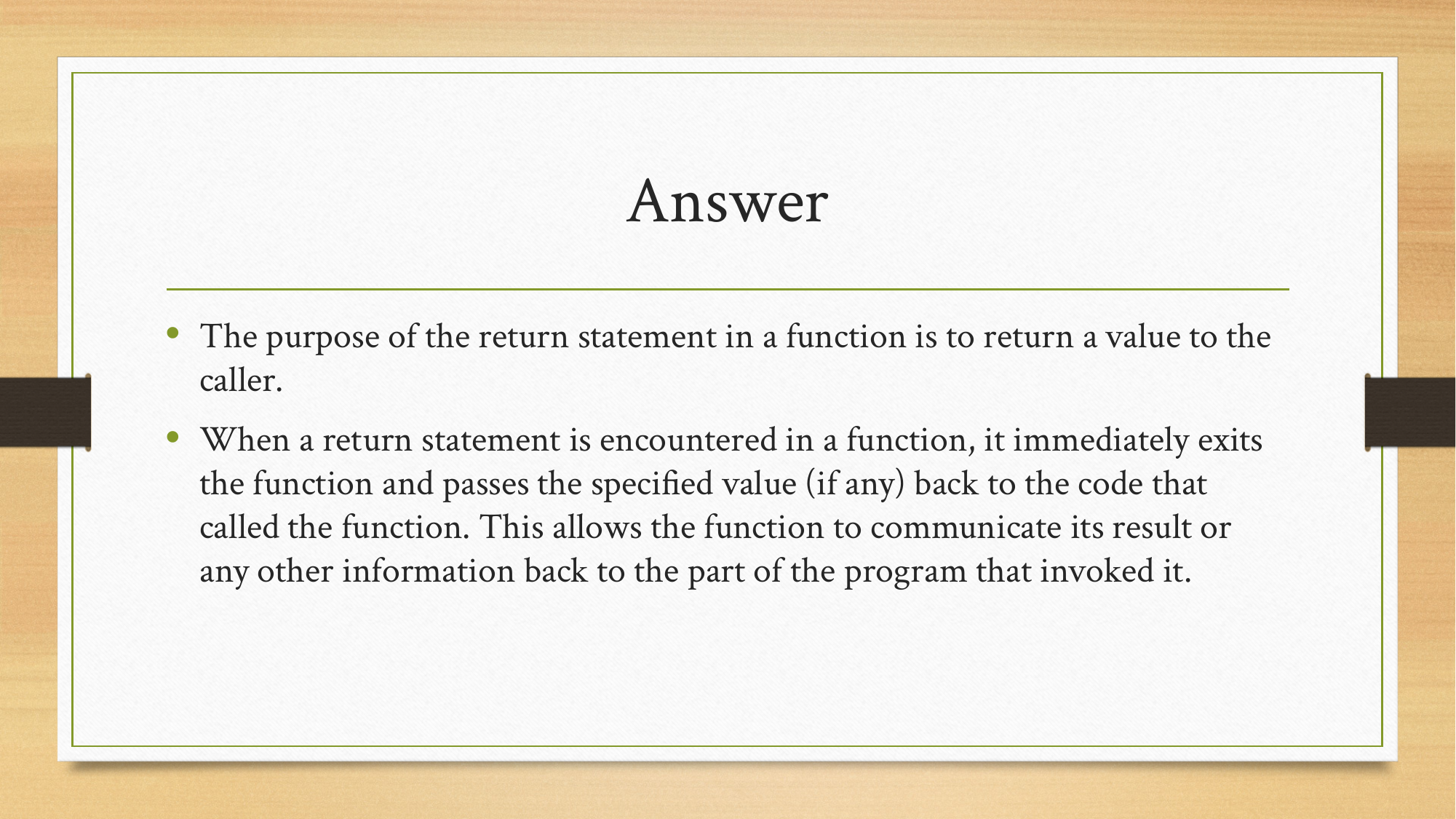

# Answer
The purpose of the return statement in a function is to return a value to the caller.
When a return statement is encountered in a function, it immediately exits the function and passes the specified value (if any) back to the code that called the function. This allows the function to communicate its result or any other information back to the part of the program that invoked it.